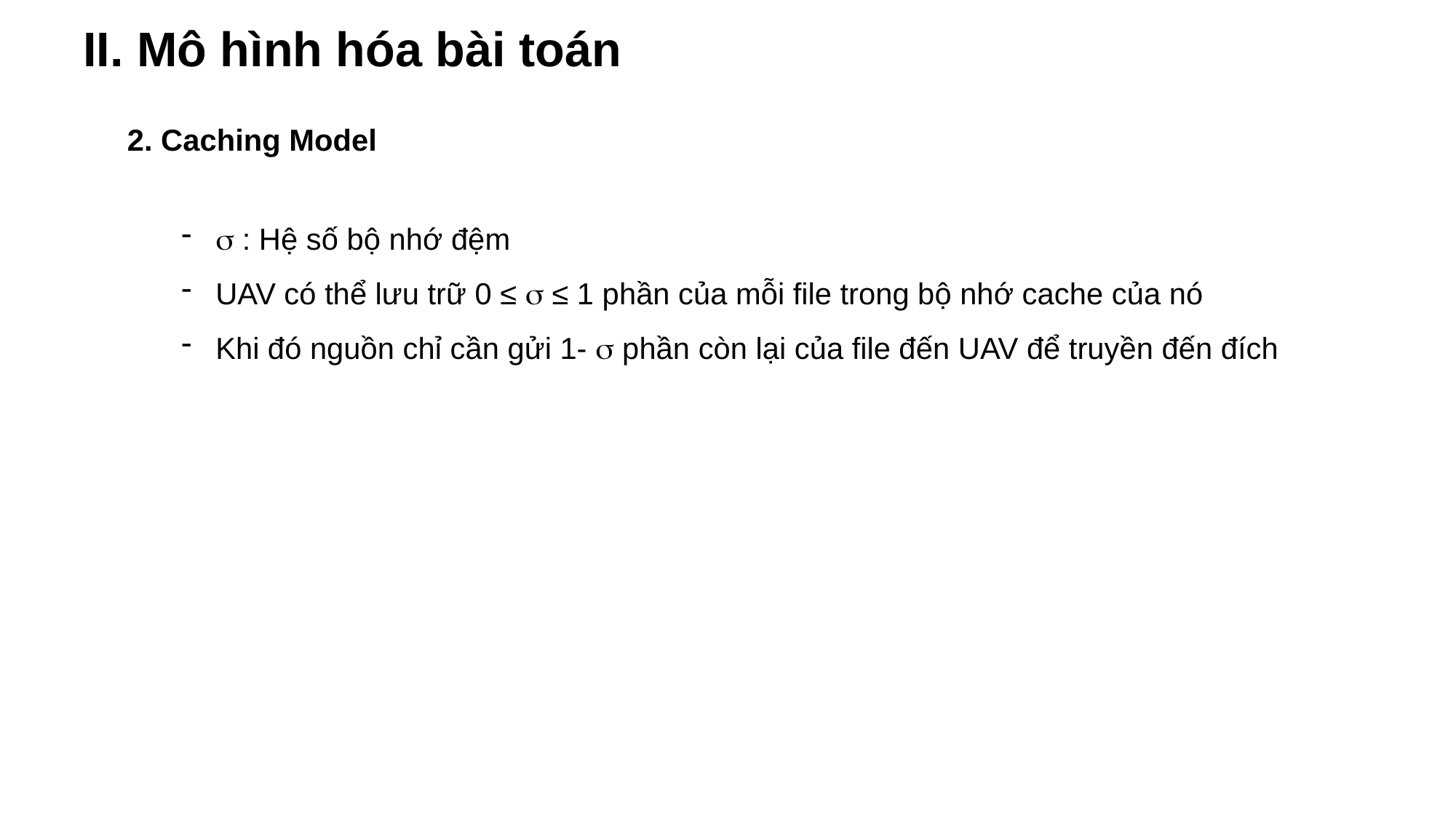

II. Mô hình hóa bài toán
2. Caching Model
σ : Hệ số bộ nhớ đệm
UAV có thể lưu trữ 0 ≤ σ ≤ 1 phần của mỗi file trong bộ nhớ cache của nó
Khi đó nguồn chỉ cần gửi 1- σ phần còn lại của file đến UAV để truyền đến đích